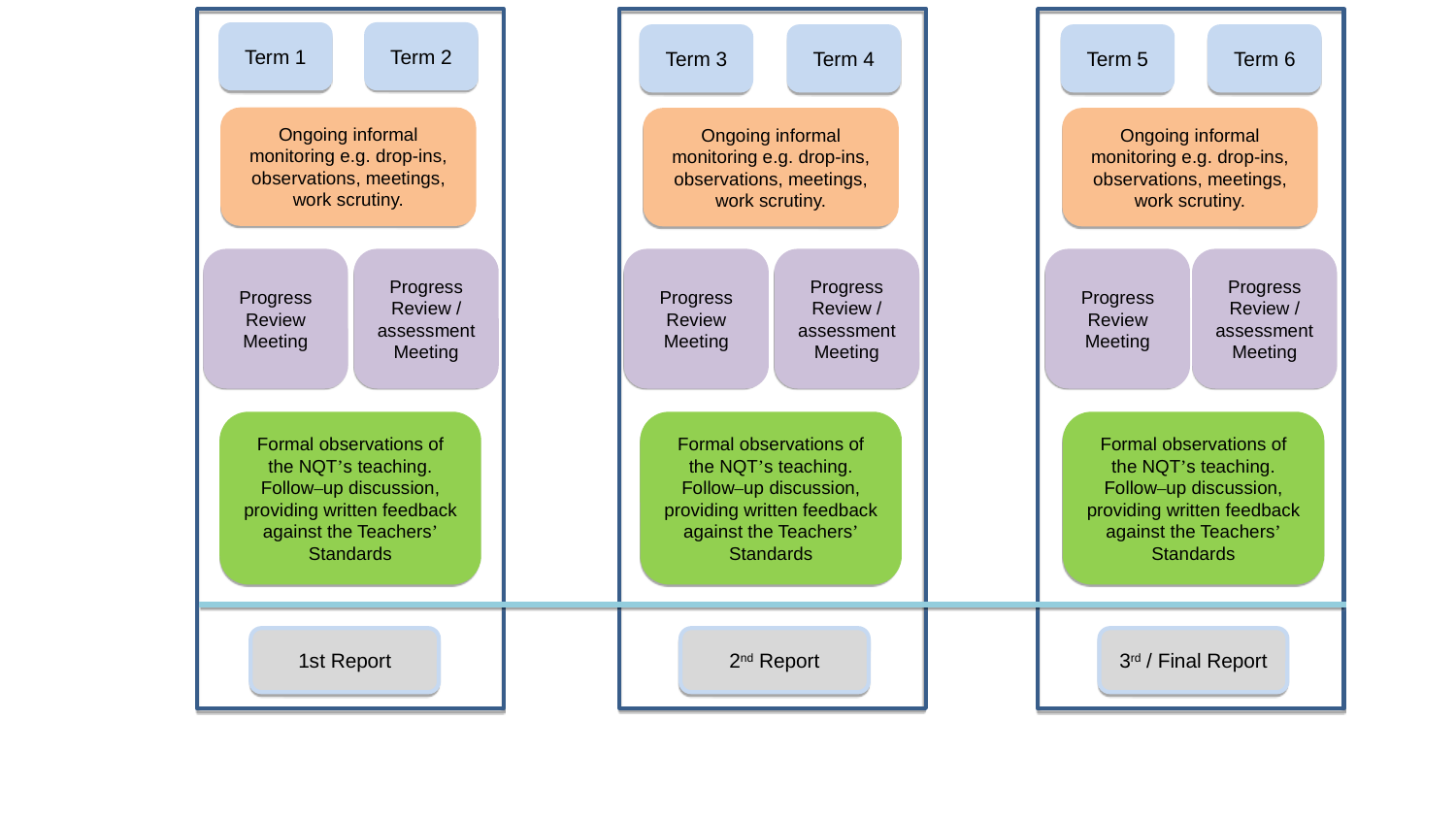

Term 2
Term 1
Term 3
Term 4
Term 5
Term 6
Ongoing informal monitoring e.g. drop-ins, observations, meetings, work scrutiny.
Ongoing informal monitoring e.g. drop-ins, observations, meetings, work scrutiny.
Ongoing informal monitoring e.g. drop-ins, observations, meetings, work scrutiny.
Progress Review Meeting
Progress Review / assessment Meeting
Progress Review Meeting
Progress Review / assessment Meeting
Progress Review Meeting
Progress Review / assessment Meeting
Formal observations of the NQT’s teaching. Follow–up discussion, providing written feedback against the Teachers’ Standards
Formal observations of the NQT’s teaching. Follow–up discussion, providing written feedback against the Teachers’ Standards
Formal observations of the NQT’s teaching. Follow–up discussion, providing written feedback against the Teachers’ Standards
1st Report
2nd Report
3rd / Final Report